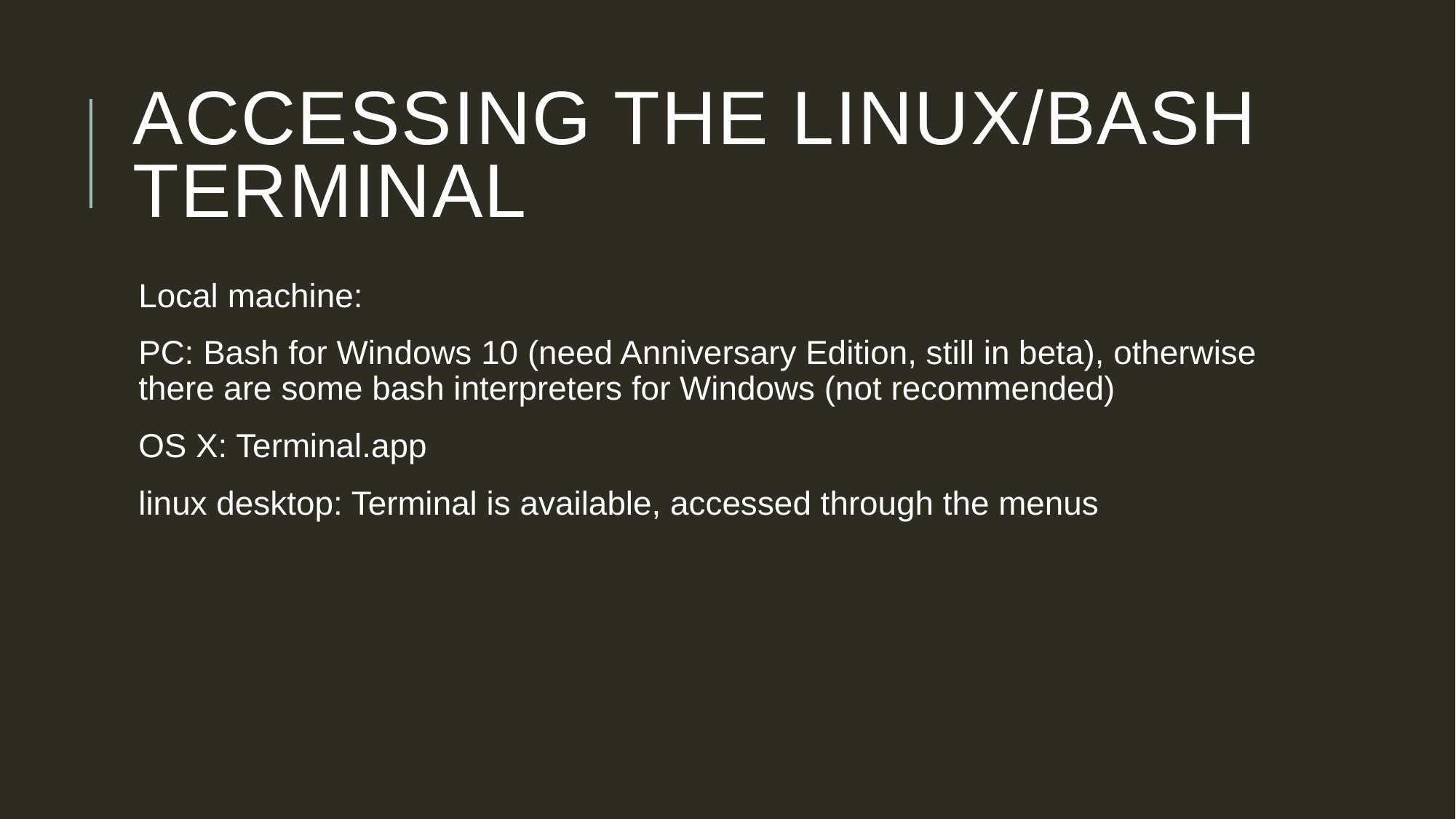

# ACCESSing the LINUX/BASH terminal
Local machine:
PC: Bash for Windows 10 (need Anniversary Edition, still in beta), otherwise there are some bash interpreters for Windows (not recommended)
OS X: Terminal.app
linux desktop: Terminal is available, accessed through the menus